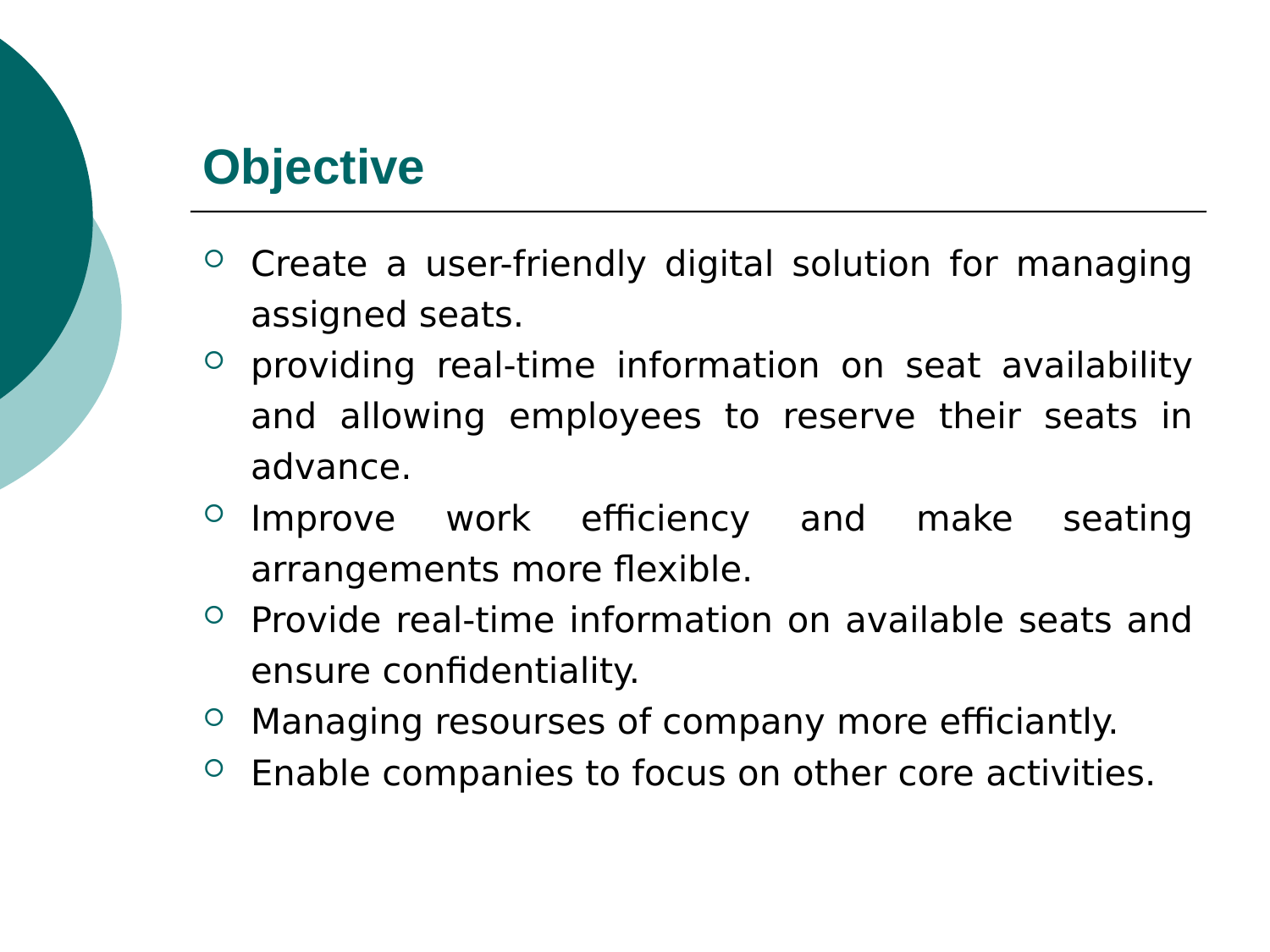

# Objective
Create a user-friendly digital solution for managing assigned seats.
providing real-time information on seat availability and allowing employees to reserve their seats in advance.
Improve work efficiency and make seating arrangements more flexible.
Provide real-time information on available seats and ensure confidentiality.
Managing resourses of company more efficiantly.
Enable companies to focus on other core activities.